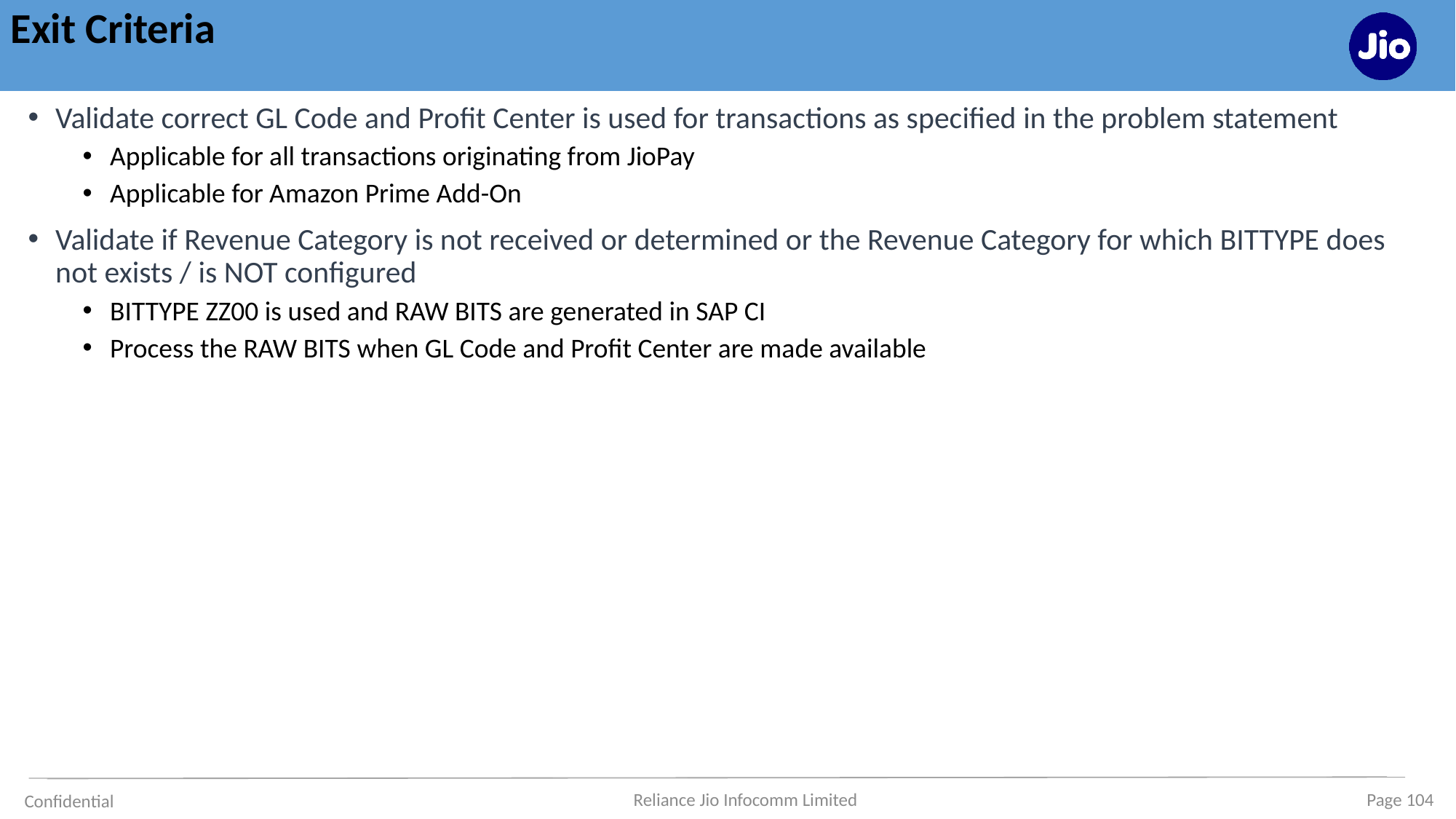

# Exit Criteria
Validate correct GL Code and Profit Center is used for transactions as specified in the problem statement
Applicable for all transactions originating from JioPay
Applicable for Amazon Prime Add-On
Validate if Revenue Category is not received or determined or the Revenue Category for which BITTYPE does not exists / is NOT configured
BITTYPE ZZ00 is used and RAW BITS are generated in SAP CI
Process the RAW BITS when GL Code and Profit Center are made available